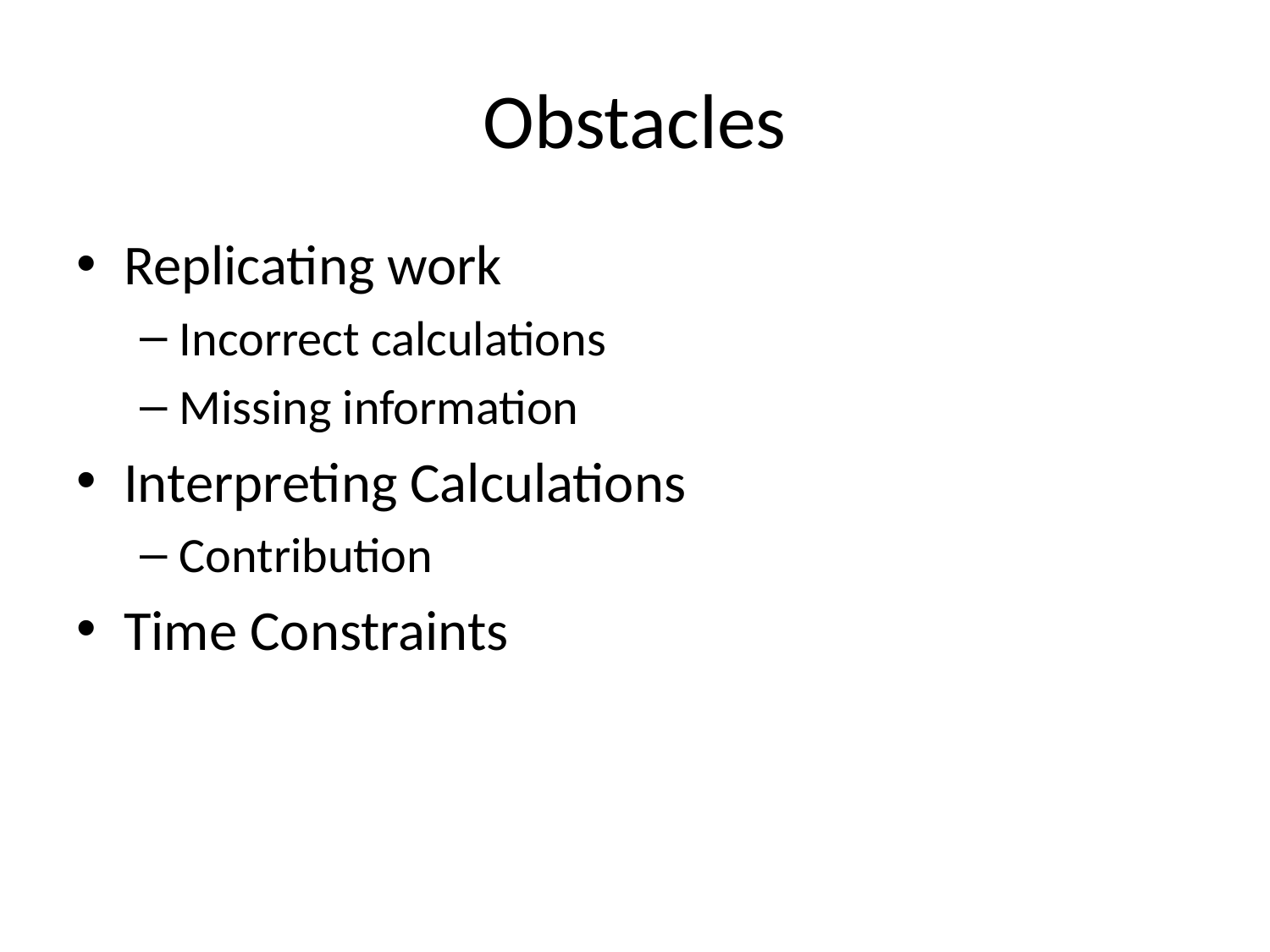

# Obstacles
Replicating work
Incorrect calculations
Missing information
Interpreting Calculations
Contribution
Time Constraints